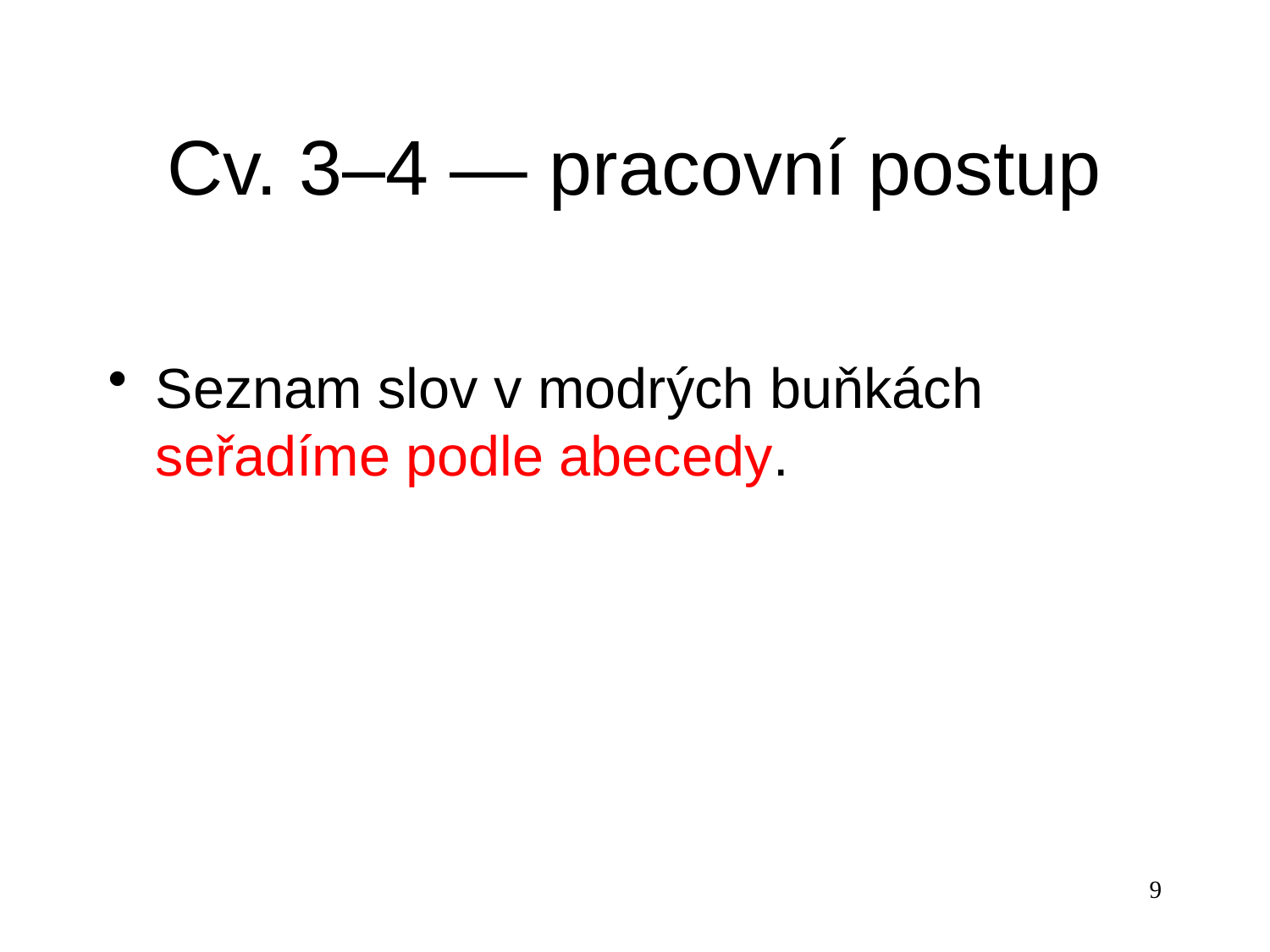

# Cv. 3–4 — pracovní postup

Seznam slov v modrých buňkách
seřadíme podle abecedy.
9